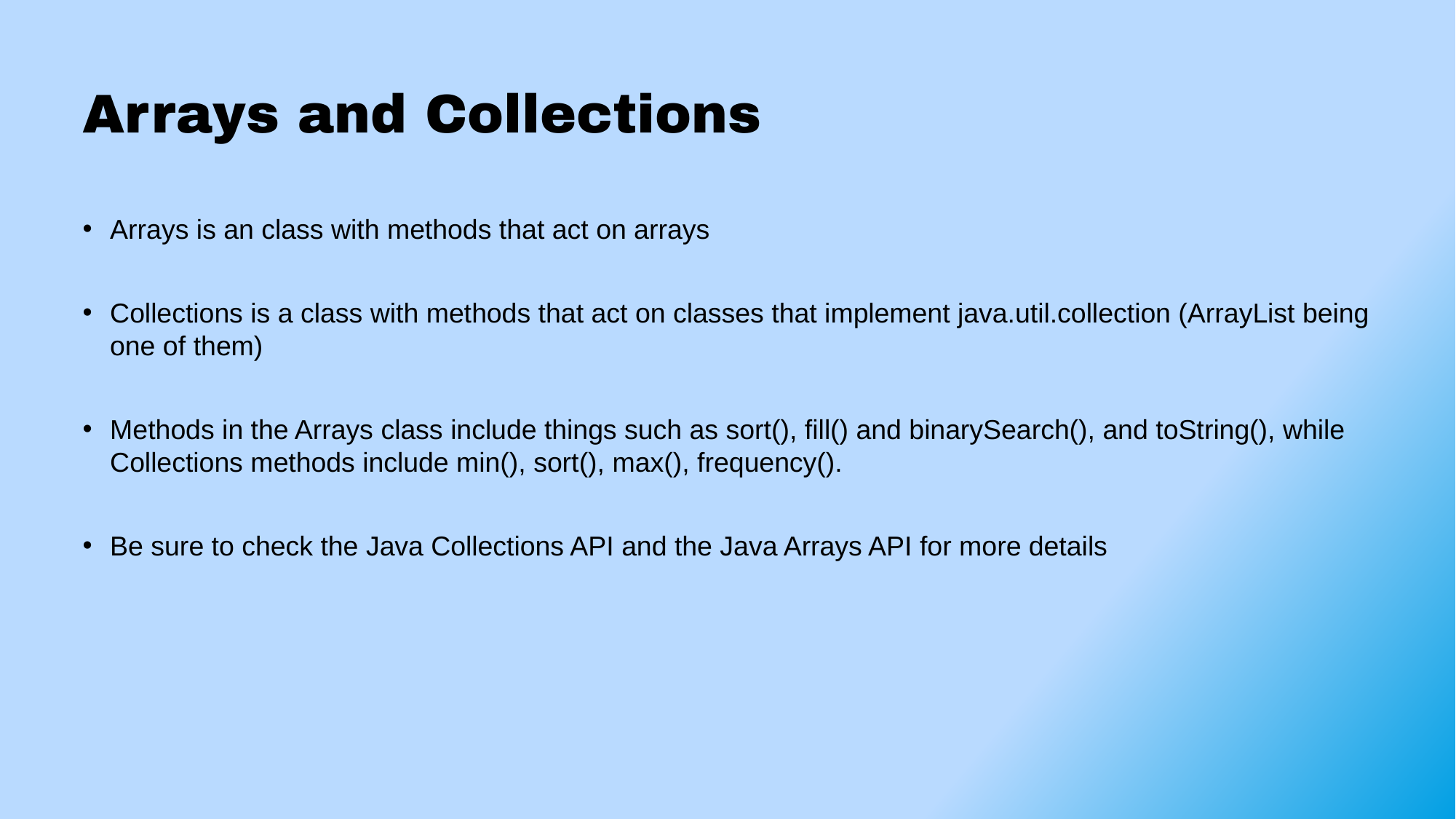

# Arrays and Collections
Arrays is an class with methods that act on arrays

Collections is a class with methods that act on classes that implement java.util.collection (ArrayList being one of them)

Methods in the Arrays class include things such as sort(), fill() and binarySearch(), and toString(), while Collections methods include min(), sort(), max(), frequency().

Be sure to check the Java Collections API and the Java Arrays API for more details